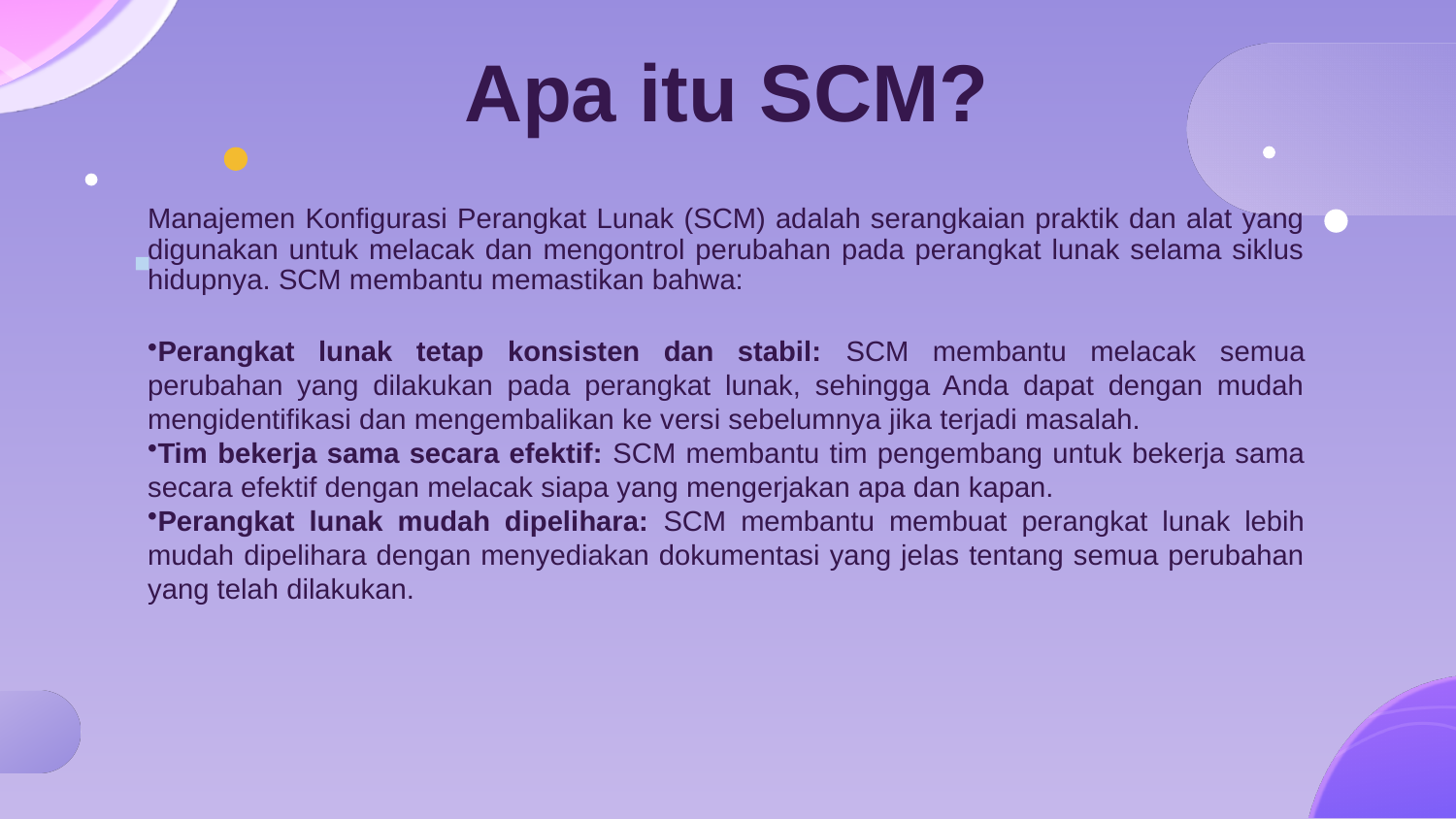

# Apa itu SCM?

Manajemen Konfigurasi Perangkat Lunak (SCM) adalah serangkaian praktik dan alat yang digunakan untuk melacak dan mengontrol perubahan pada perangkat lunak selama siklus hidupnya. SCM membantu memastikan bahwa:

Perangkat lunak tetap konsisten dan stabil: SCM membantu melacak semua perubahan yang dilakukan pada perangkat lunak, sehingga Anda dapat dengan mudah mengidentifikasi dan mengembalikan ke versi sebelumnya jika terjadi masalah.
Tim bekerja sama secara efektif: SCM membantu tim pengembang untuk bekerja sama secara efektif dengan melacak siapa yang mengerjakan apa dan kapan.
Perangkat lunak mudah dipelihara: SCM membantu membuat perangkat lunak lebih mudah dipelihara dengan menyediakan dokumentasi yang jelas tentang semua perubahan yang telah dilakukan.